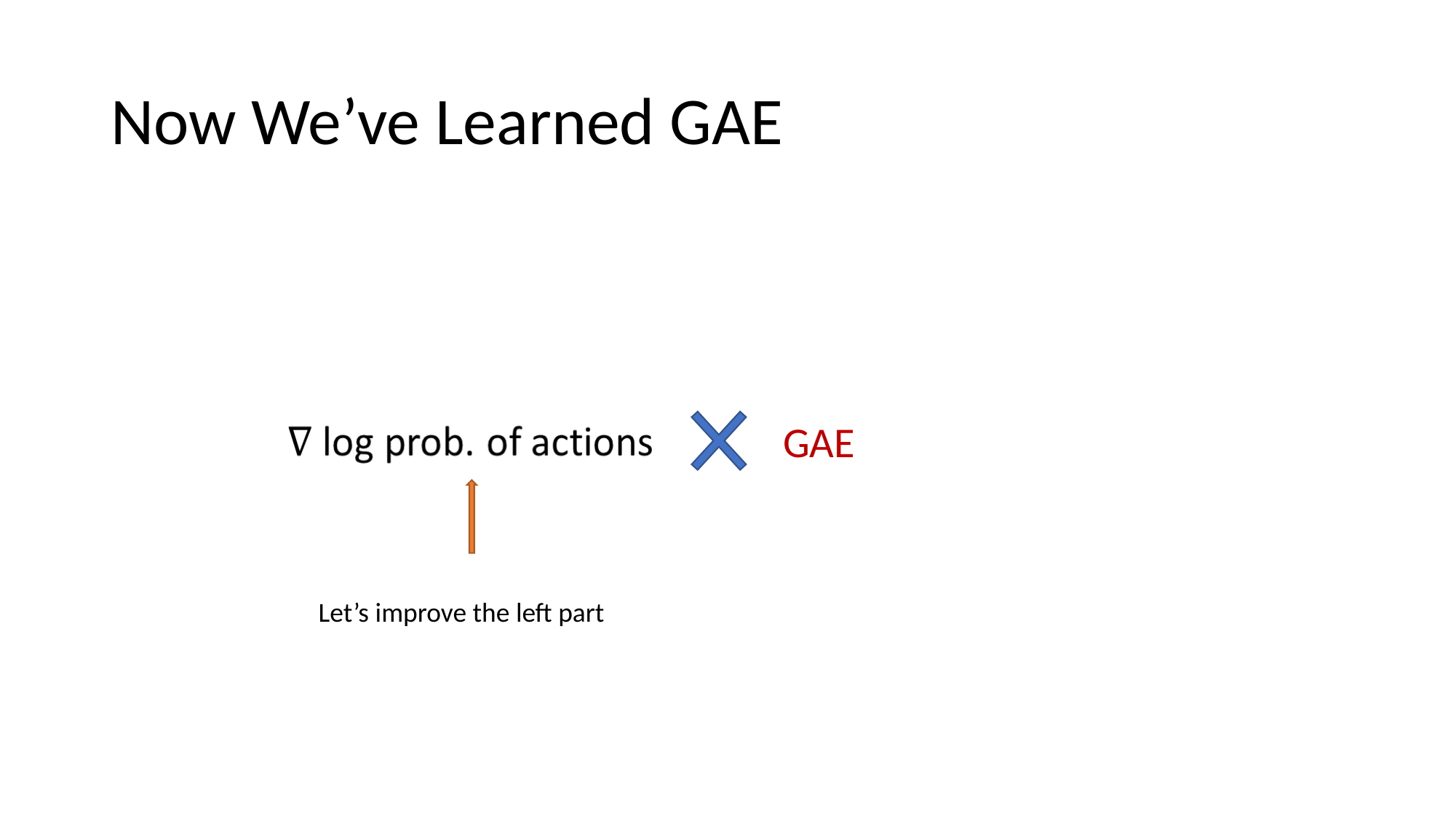

# Now We’ve Learned GAE

GAE

Let’s improve the left part